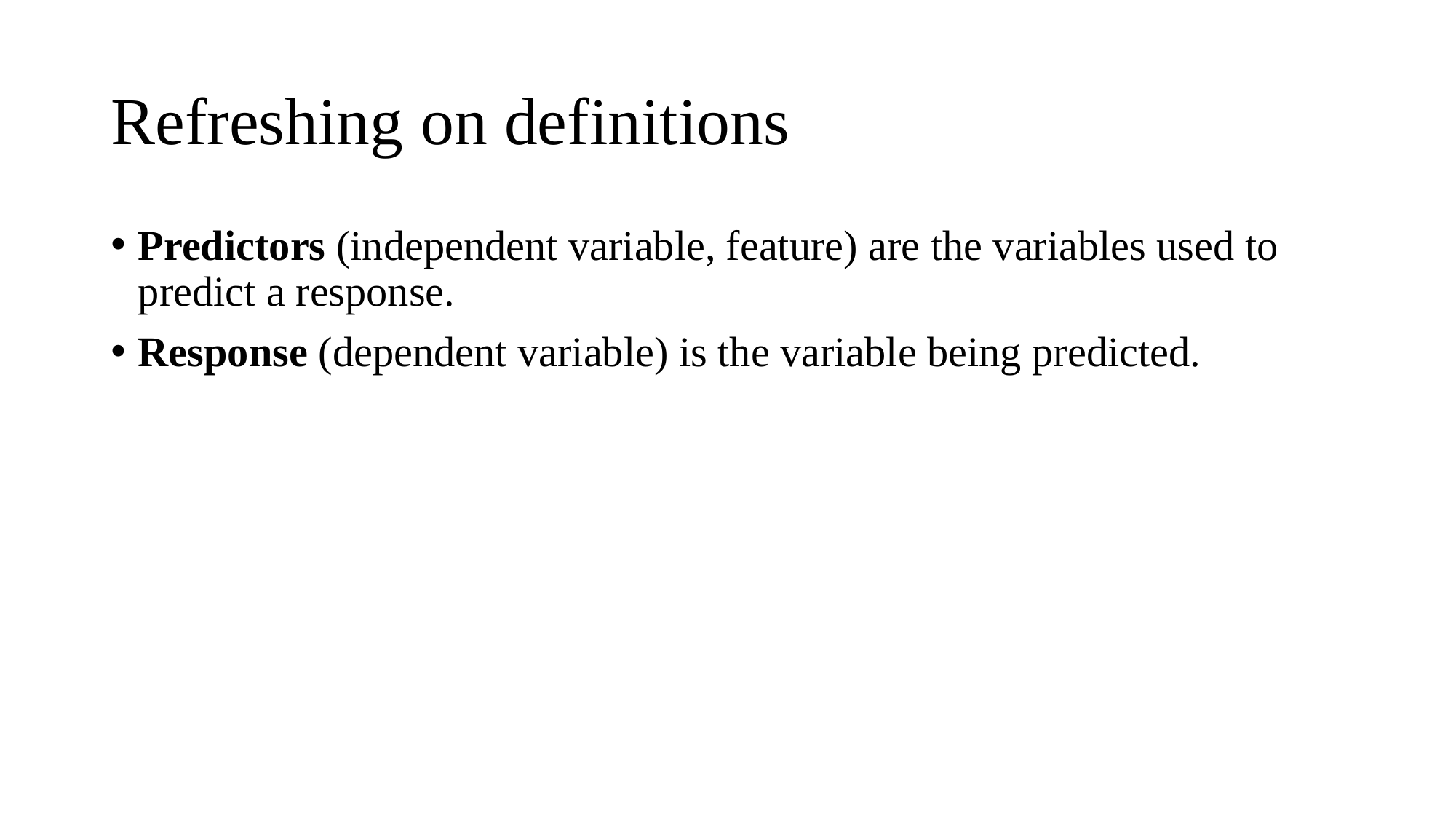

# Refreshing on definitions
Predictors (independent variable, feature) are the variables used to predict a response.
Response (dependent variable) is the variable being predicted.